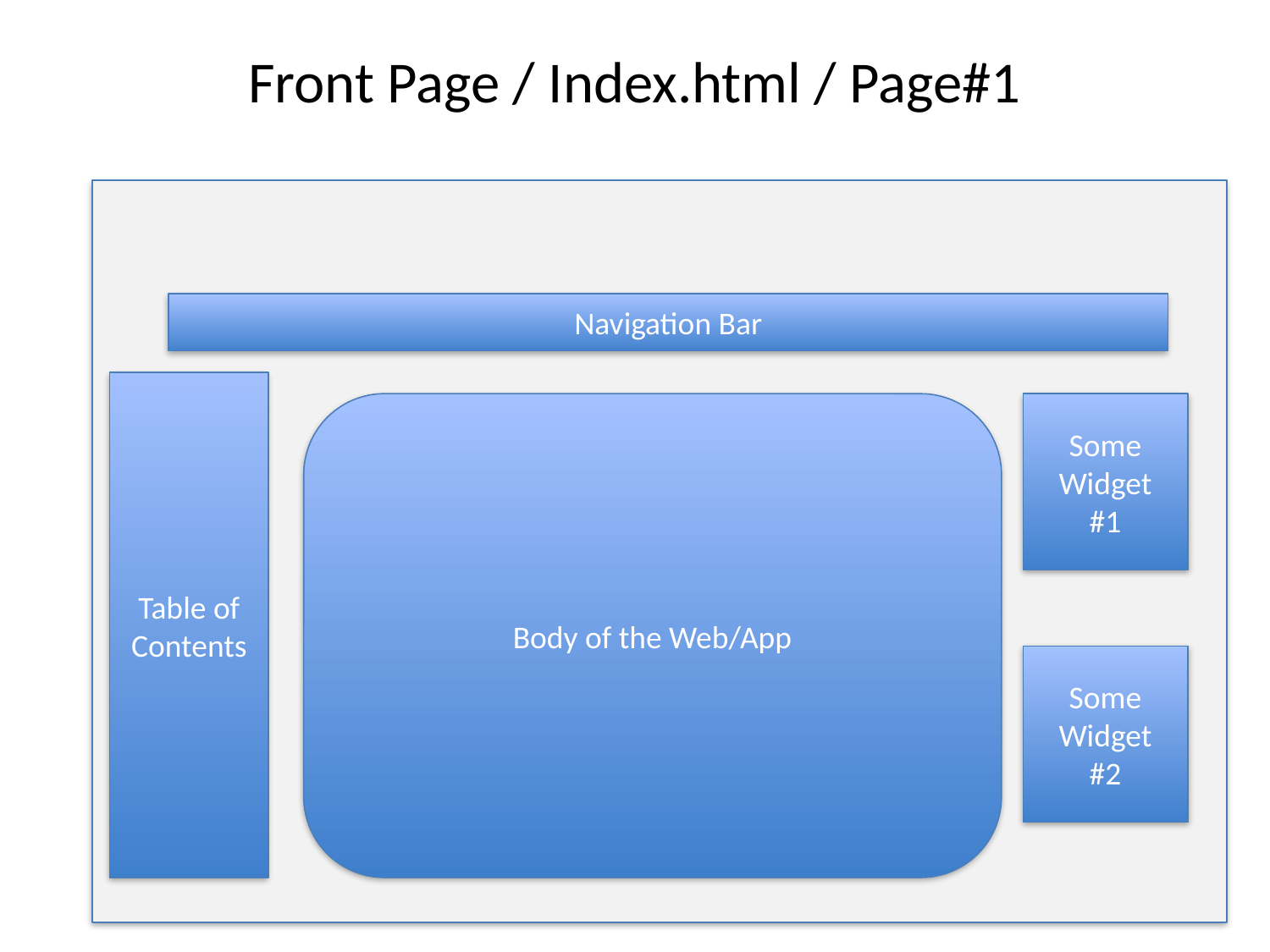

# Front Page / Index.html / Page#1

Navigation Bar
Table of Contents
Body of the Web/App
Some Widget
#1
Some Widget
#2